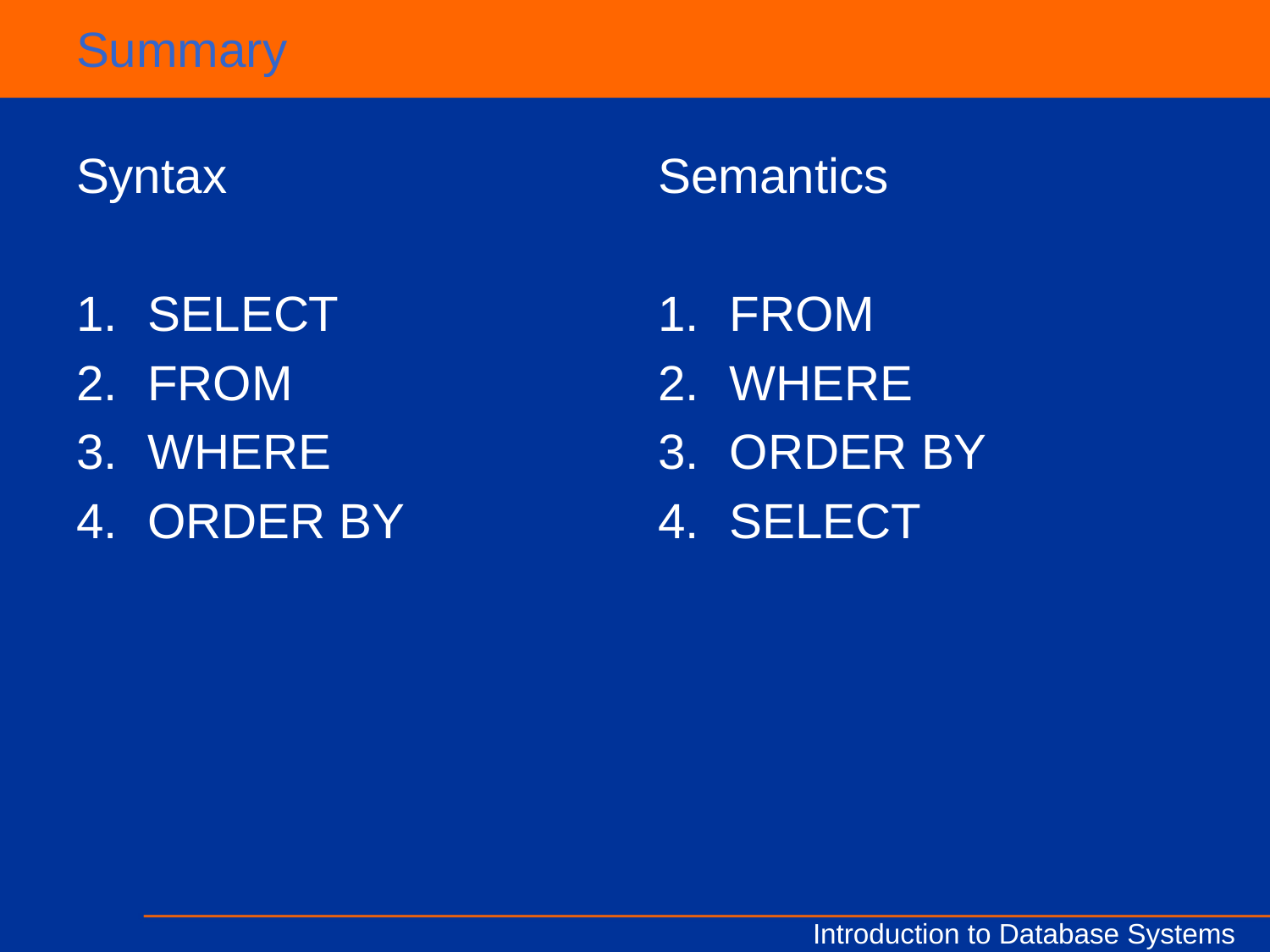

# Summary
Syntax

SELECT
FROM
WHERE
ORDER BY

Semantics

FROM
WHERE
ORDER BY
SELECT

Introduction to Database Systems